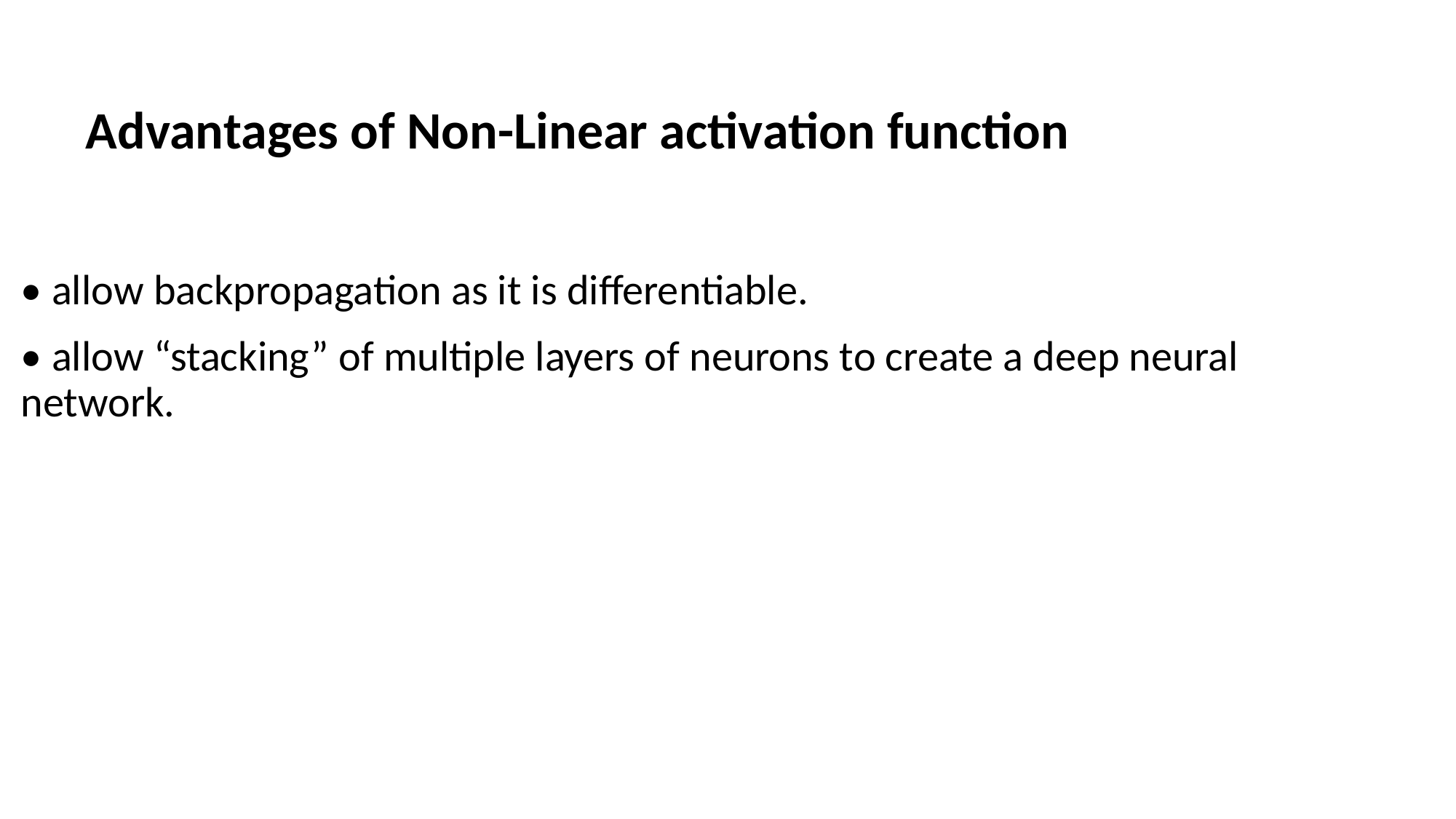

Advantages of Non-Linear activation function
• allow backpropagation as it is differentiable.
• allow “stacking” of multiple layers of neurons to create a deep neural network.